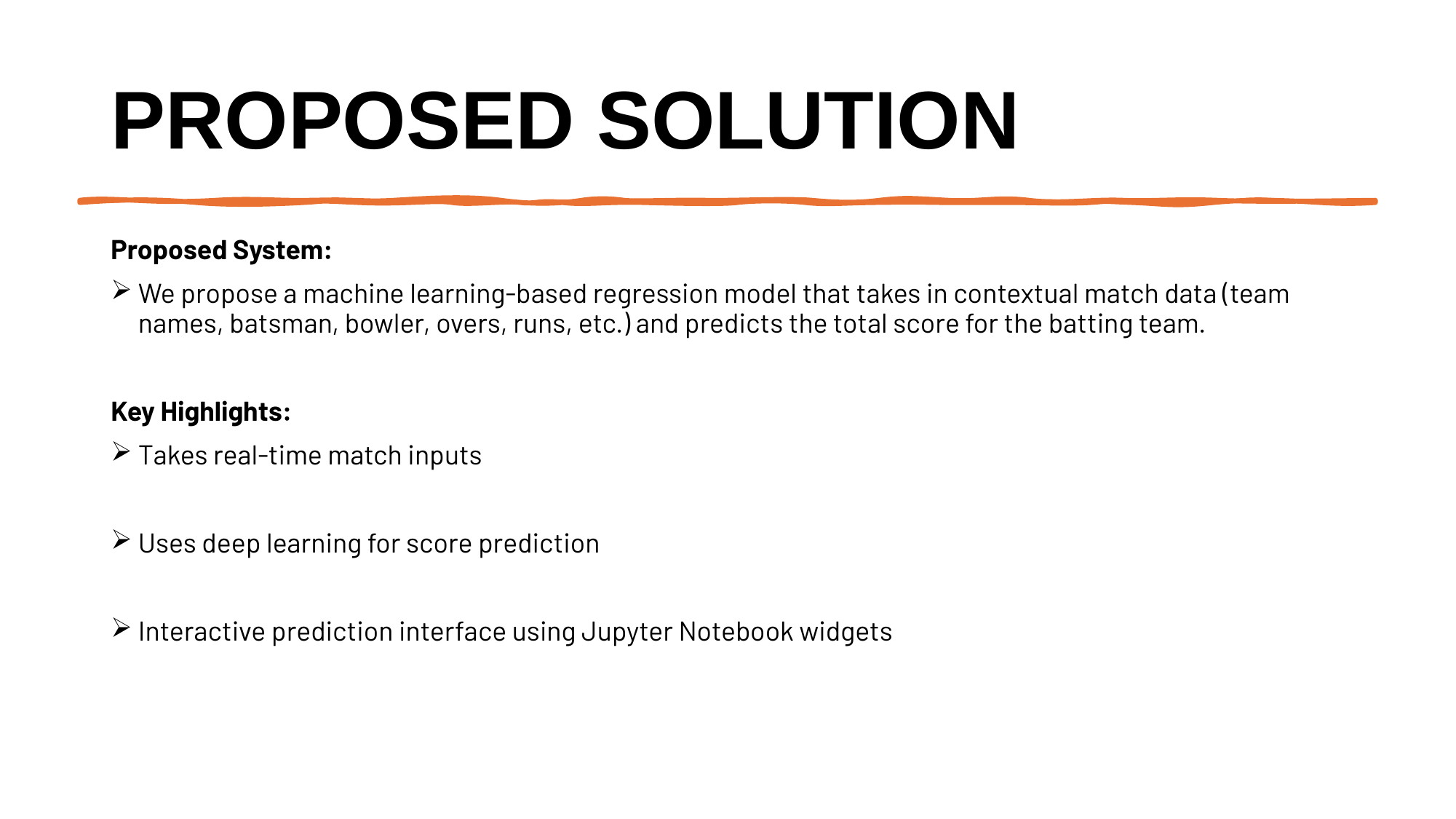

# Proposed Solution

Proposed System:
We propose a machine learning-based regression model that takes in contextual match data (team names, batsman, bowler, overs, runs, etc.) and predicts the total score for the batting team.

Key Highlights:
Takes real-time match inputs

Uses deep learning for score prediction

Interactive prediction interface using Jupyter Notebook widgets